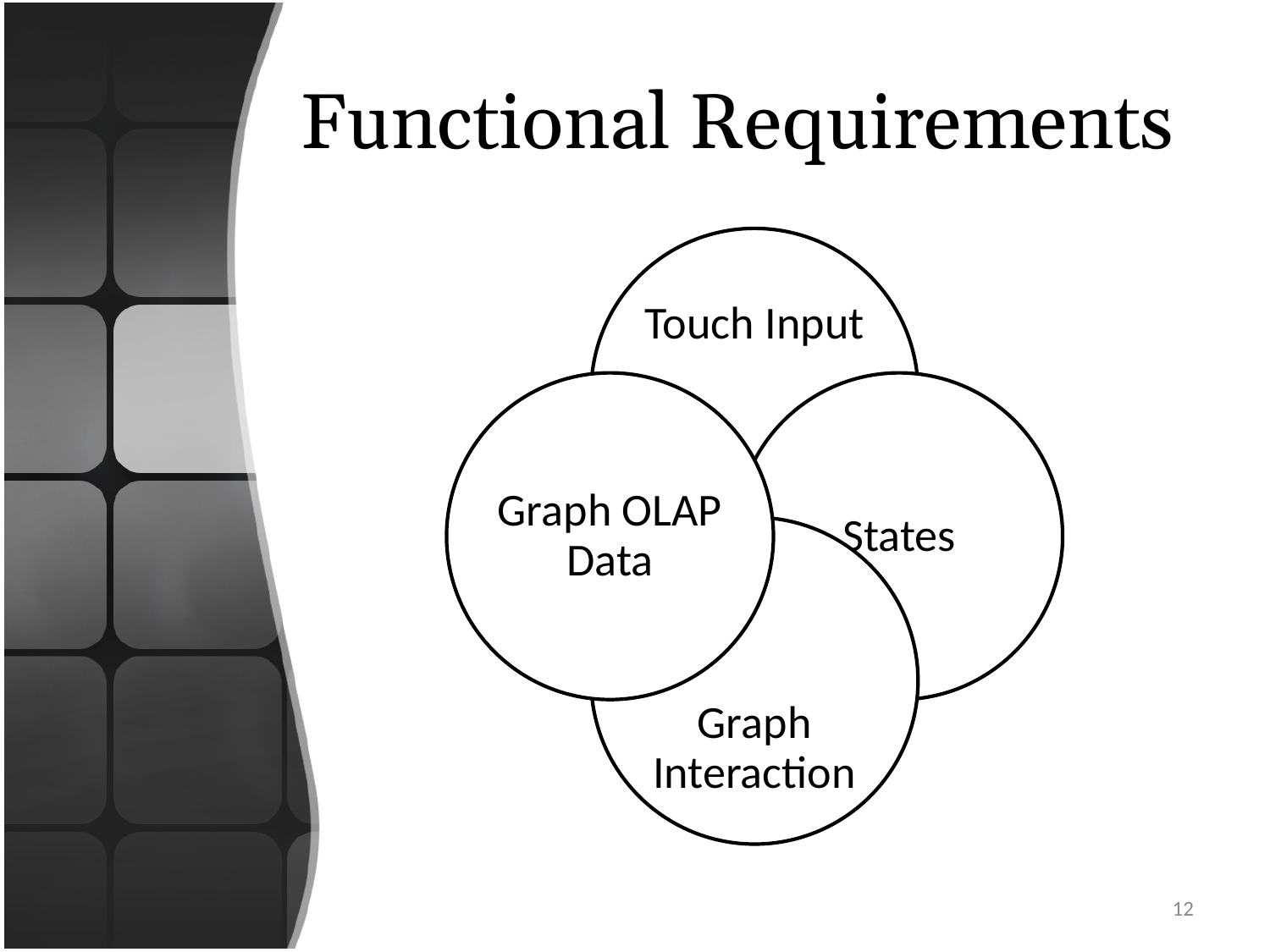

# Functional Requirements
Touch Input
States
Graph Interaction
Graph OLAP Data
12